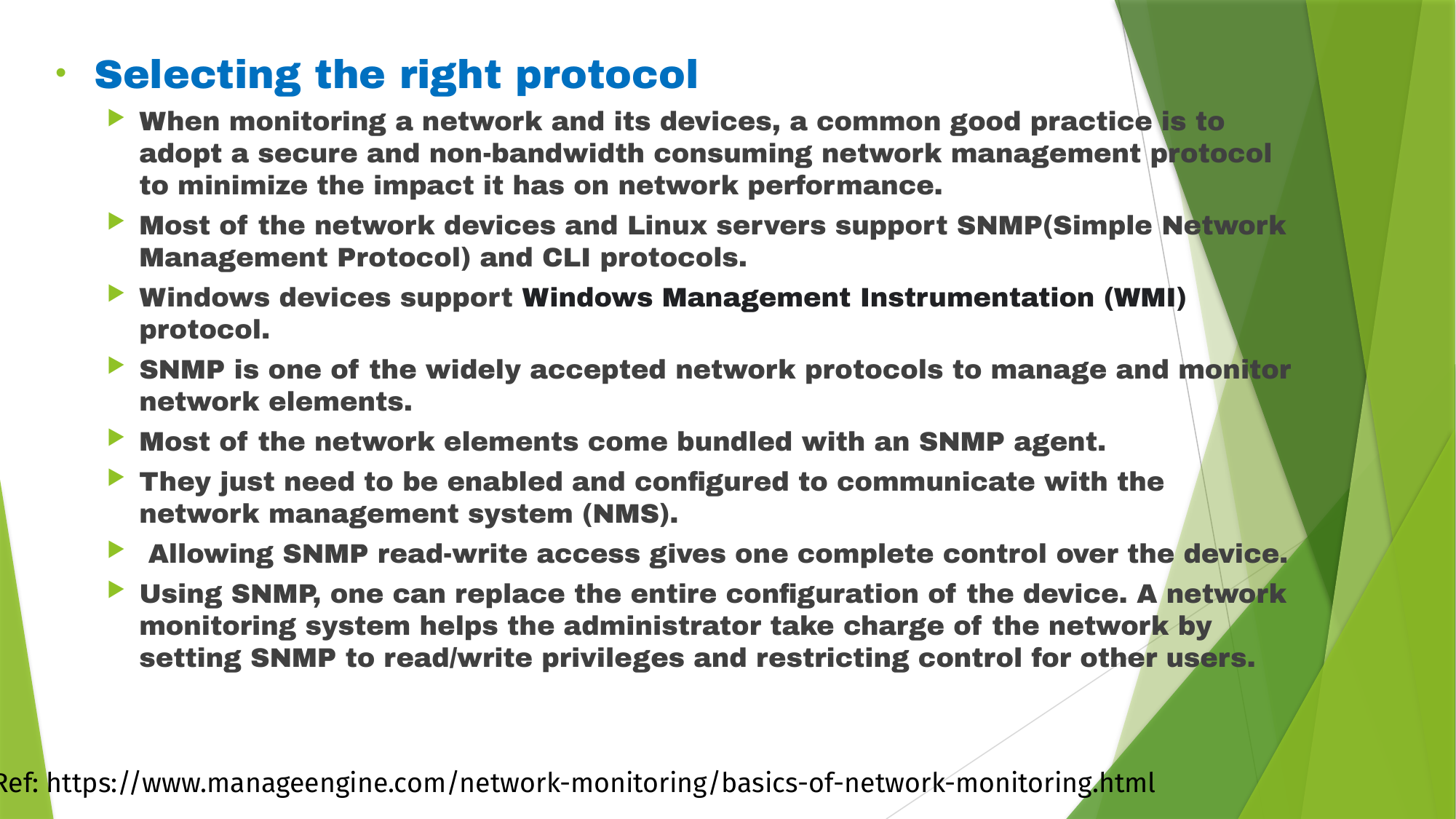

Selecting the right protocol
When monitoring a network and its devices, a common good practice is to adopt a secure and non-bandwidth consuming network management protocol to minimize the impact it has on network performance.
Most of the network devices and Linux servers support SNMP(Simple Network Management Protocol) and CLI protocols.
Windows devices support Windows Management Instrumentation (WMI) protocol.
SNMP is one of the widely accepted network protocols to manage and monitor network elements.
Most of the network elements come bundled with an SNMP agent.
They just need to be enabled and configured to communicate with the network management system (NMS).
 Allowing SNMP read-write access gives one complete control over the device.
Using SNMP, one can replace the entire configuration of the device. A network monitoring system helps the administrator take charge of the network by setting SNMP to read/write privileges and restricting control for other users.

Ref: https://www.manageengine.com/network-monitoring/basics-of-network-monitoring.html